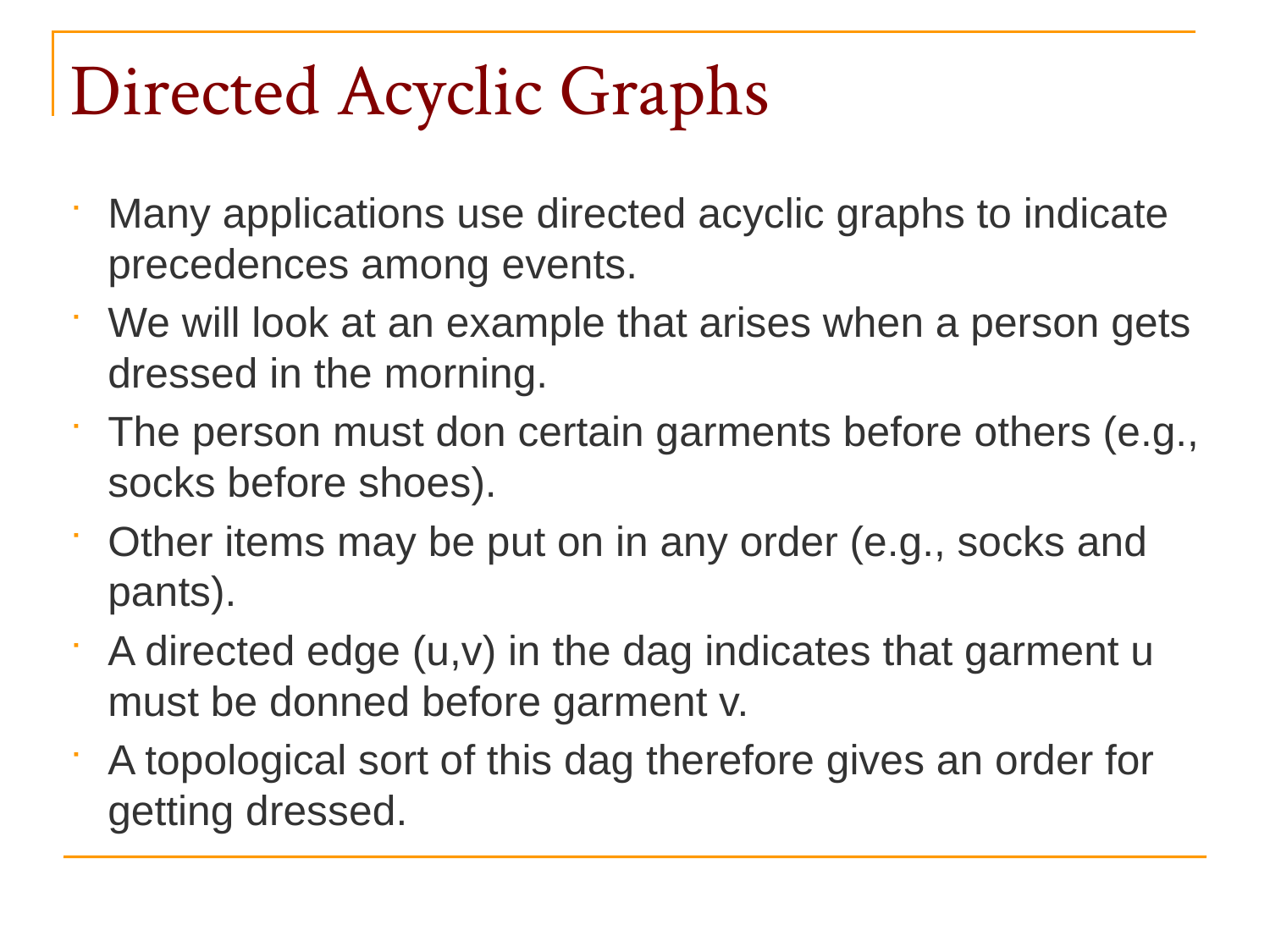

# Directed Acyclic Graphs
Many applications use directed acyclic graphs to indicate precedences among events.
We will look at an example that arises when a person gets dressed in the morning.
The person must don certain garments before others (e.g., socks before shoes).
Other items may be put on in any order (e.g., socks and pants).
A directed edge (u,v) in the dag indicates that garment u must be donned before garment v.
A topological sort of this dag therefore gives an order for getting dressed.